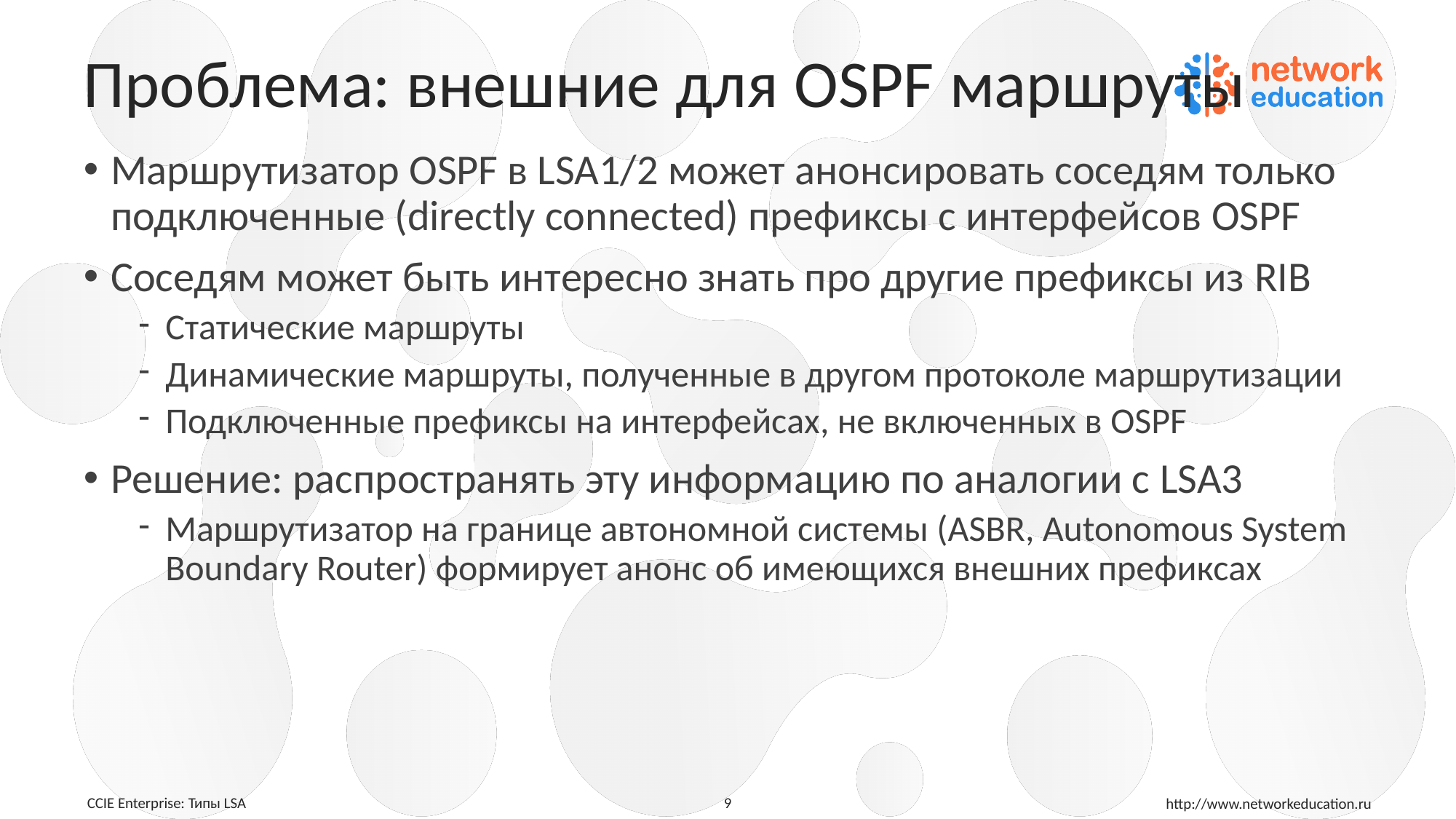

# Проблема: внешние для OSPF маршруты
Маршрутизатор OSPF в LSA1/2 может анонсировать соседям только подключенные (directly connected) префиксы с интерфейсов OSPF
Соседям может быть интересно знать про другие префиксы из RIB
Статические маршруты
Динамические маршруты, полученные в другом протоколе маршрутизации
Подключенные префиксы на интерфейсах, не включенных в OSPF
Решение: распространять эту информацию по аналогии с LSA3
Маршрутизатор на границе автономной системы (ASBR, Autonomous System Boundary Router) формирует анонс об имеющихся внешних префиксах

9
 CCIE Enterprise: Типы LSA